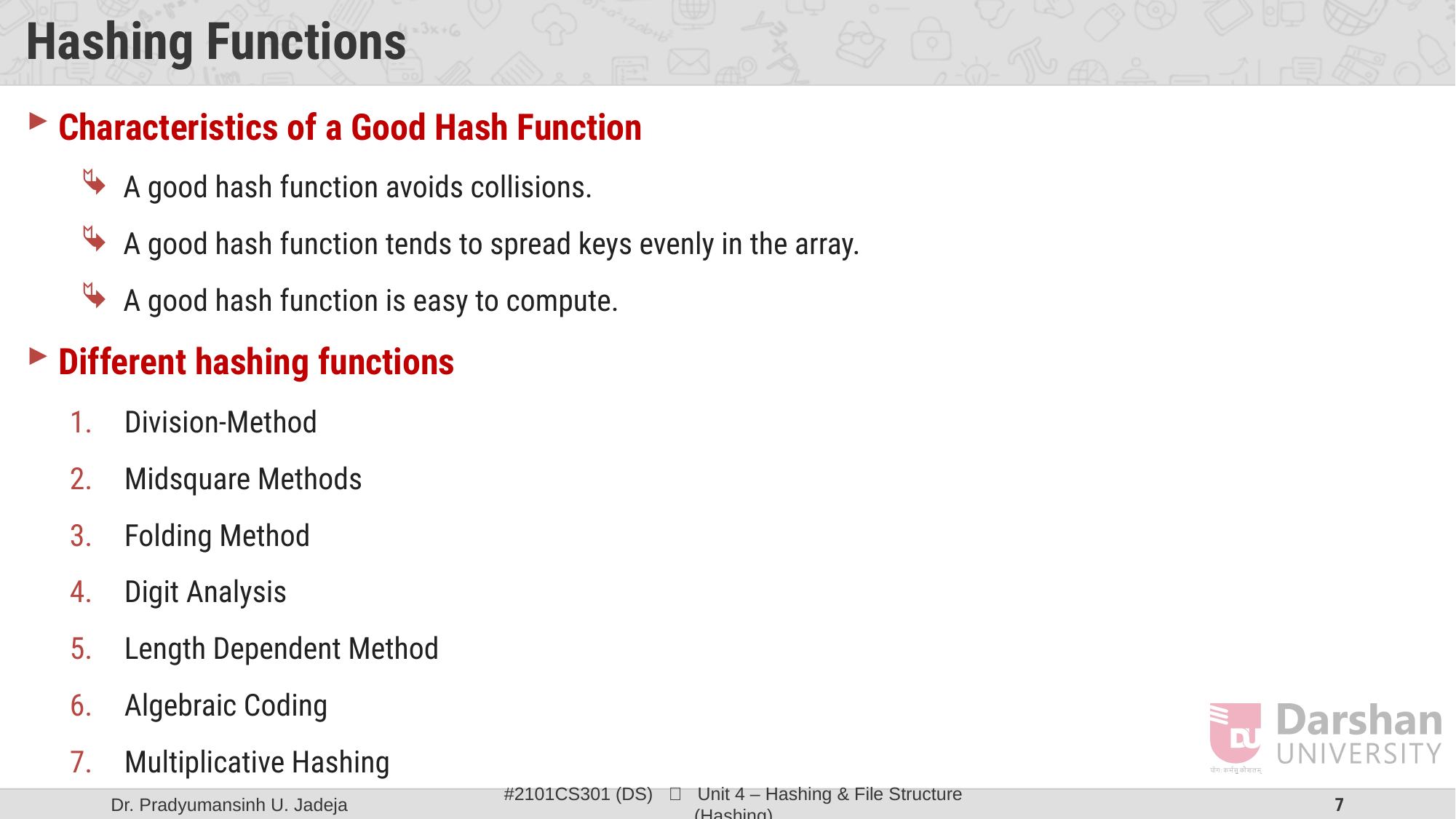

# Hashing Functions
Characteristics of a Good Hash Function
A good hash function avoids collisions.
A good hash function tends to spread keys evenly in the array.
A good hash function is easy to compute.
Different hashing functions
Division-Method
Midsquare Methods
Folding Method
Digit Analysis
Length Dependent Method
Algebraic Coding
Multiplicative Hashing